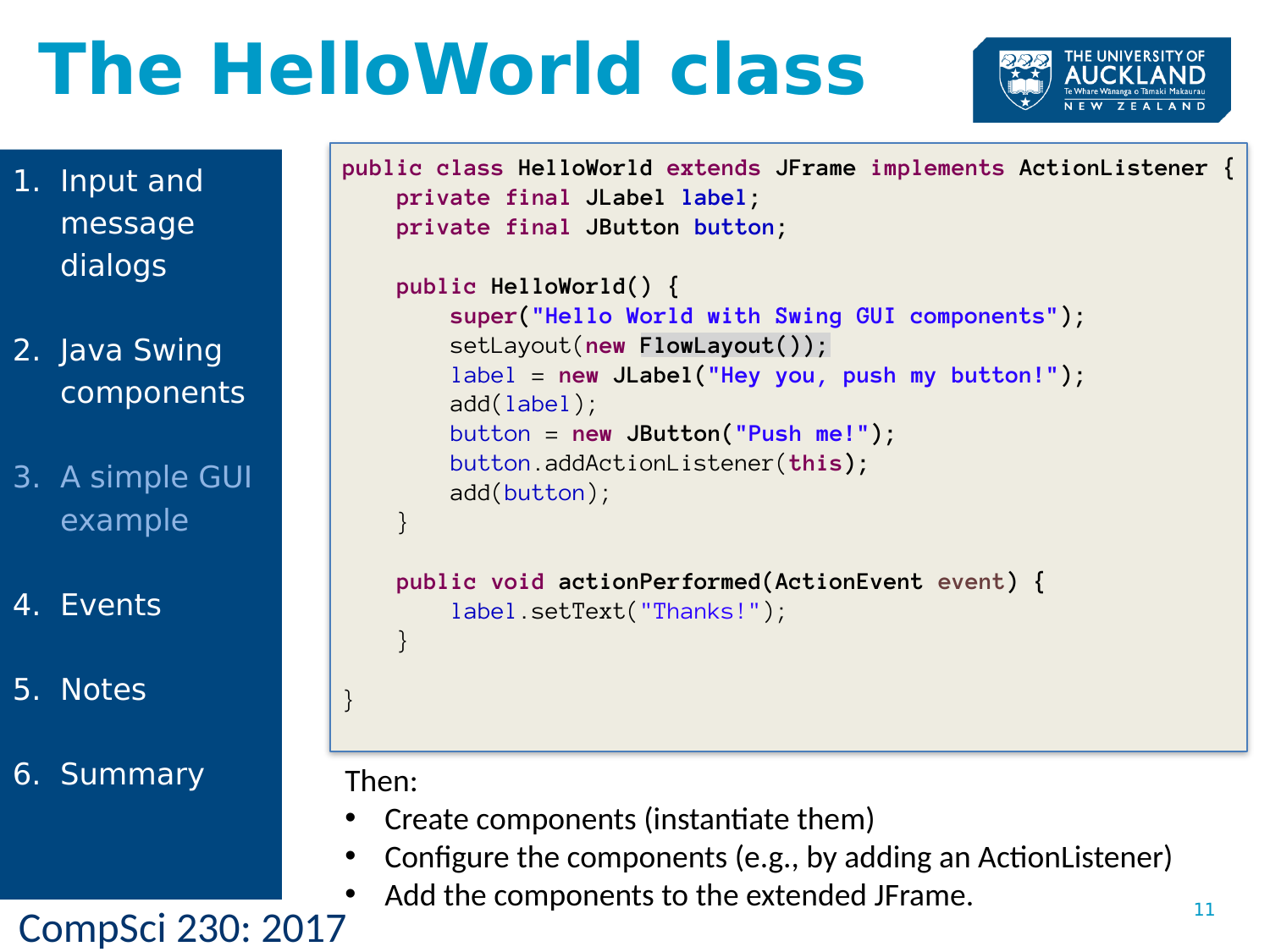

The HelloWorld class

public class HelloWorld extends JFrame implements ActionListener {
    private final JLabel label;
    private final JButton button;

    public HelloWorld() {
        super("Hello World with Swing GUI components");
        setLayout(new FlowLayout());
        label = new JLabel("Hey you, push my button!");
        add(label);
        button = new JButton("Push me!");
        button.addActionListener(this);
        add(button);
    }

    public void actionPerformed(ActionEvent event) {
        label.setText("Thanks!");
    }

}
Input and message dialogs
Java Swing components

A simple GUI example

Events

Notes

Summary
Then:
Create components (instantiate them)
Configure the components (e.g., by adding an ActionListener)
Add the components to the extended JFrame.
11